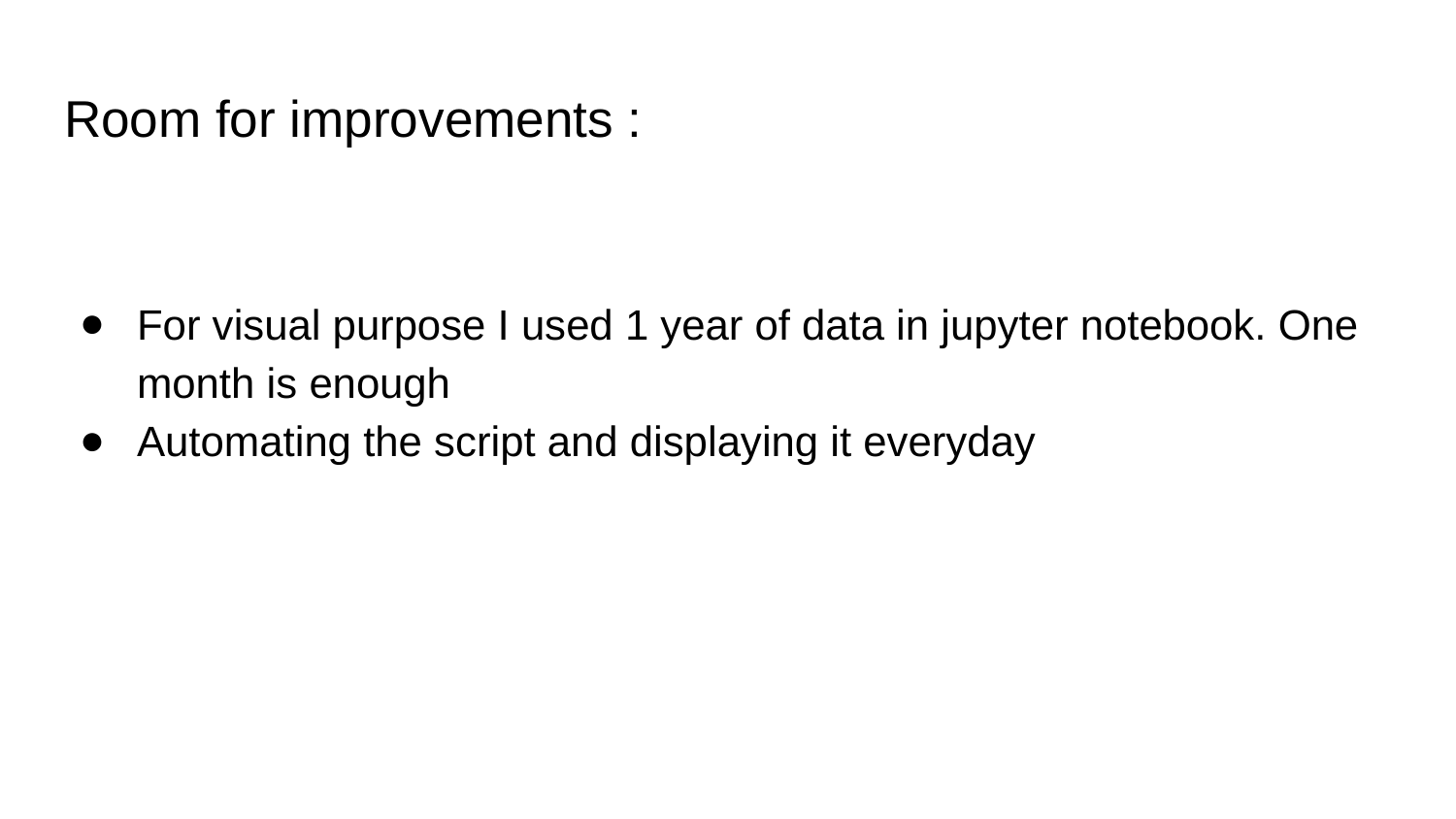

# Room for improvements :
For visual purpose I used 1 year of data in jupyter notebook. One month is enough
Automating the script and displaying it everyday